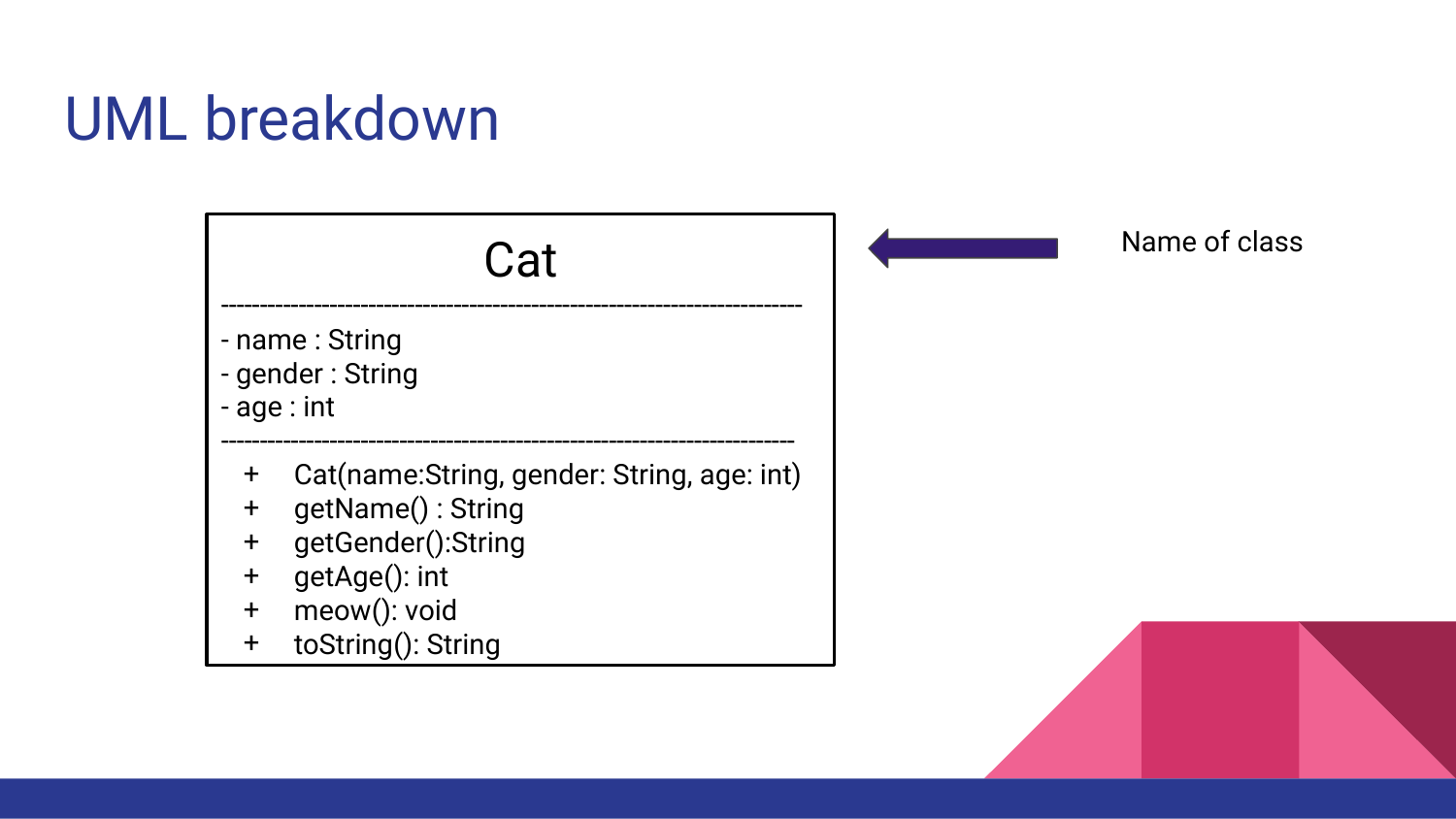

# UML breakdown
Name of class
Cat
---------------------------------------------------------------------------
- name : String
- gender : String
- age : int
--------------------------------------------------------------------------
Cat(name:String, gender: String, age: int)
getName() : String
getGender():String
getAge(): int
meow(): void
toString(): String